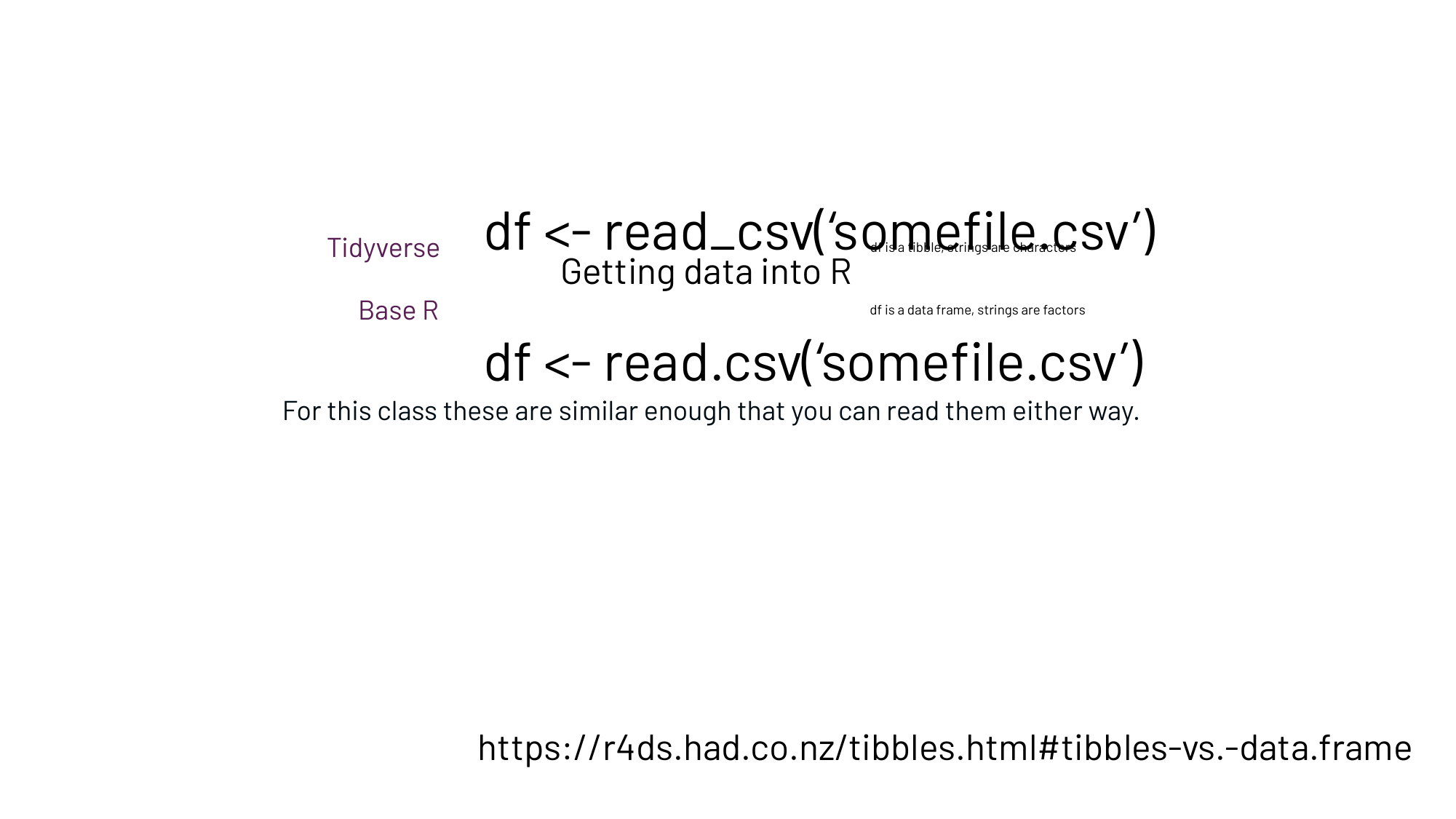

Getting data into R
df <- read_csv(‘somefile.csv’)

df <- read.csv(‘somefile.csv’)
Tidyverse
df is a tibble, strings are characters
Base R
df is a data frame, strings are factors
For this class these are similar enough that you can read them either way.
https://r4ds.had.co.nz/tibbles.html#tibbles-vs.-data.frame